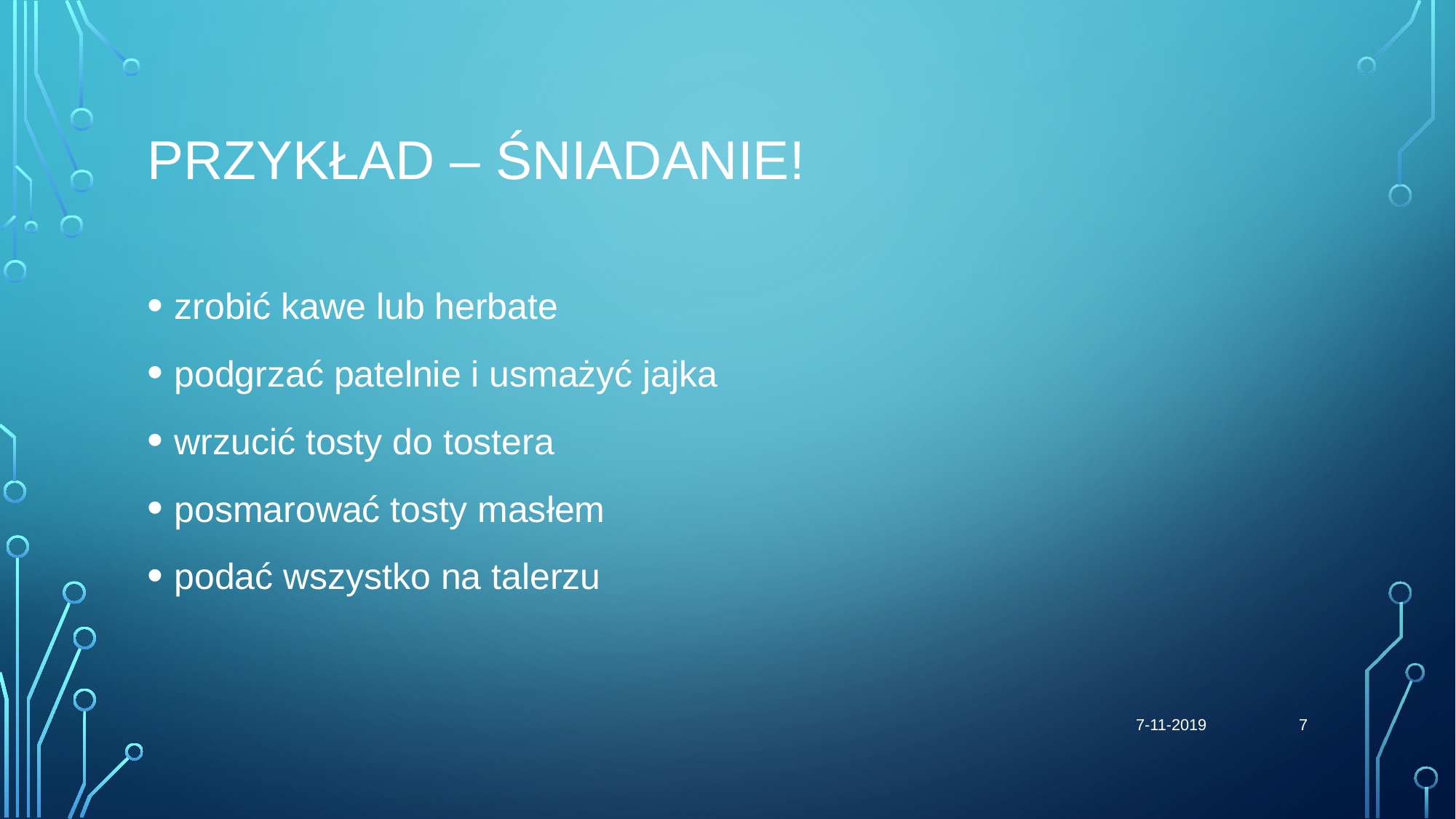

# Przykład – śniadanie!
zrobić kawe lub herbate
podgrzać patelnie i usmażyć jajka
wrzucić tosty do tostera
posmarować tosty masłem
podać wszystko na talerzu

7
7-11-2019